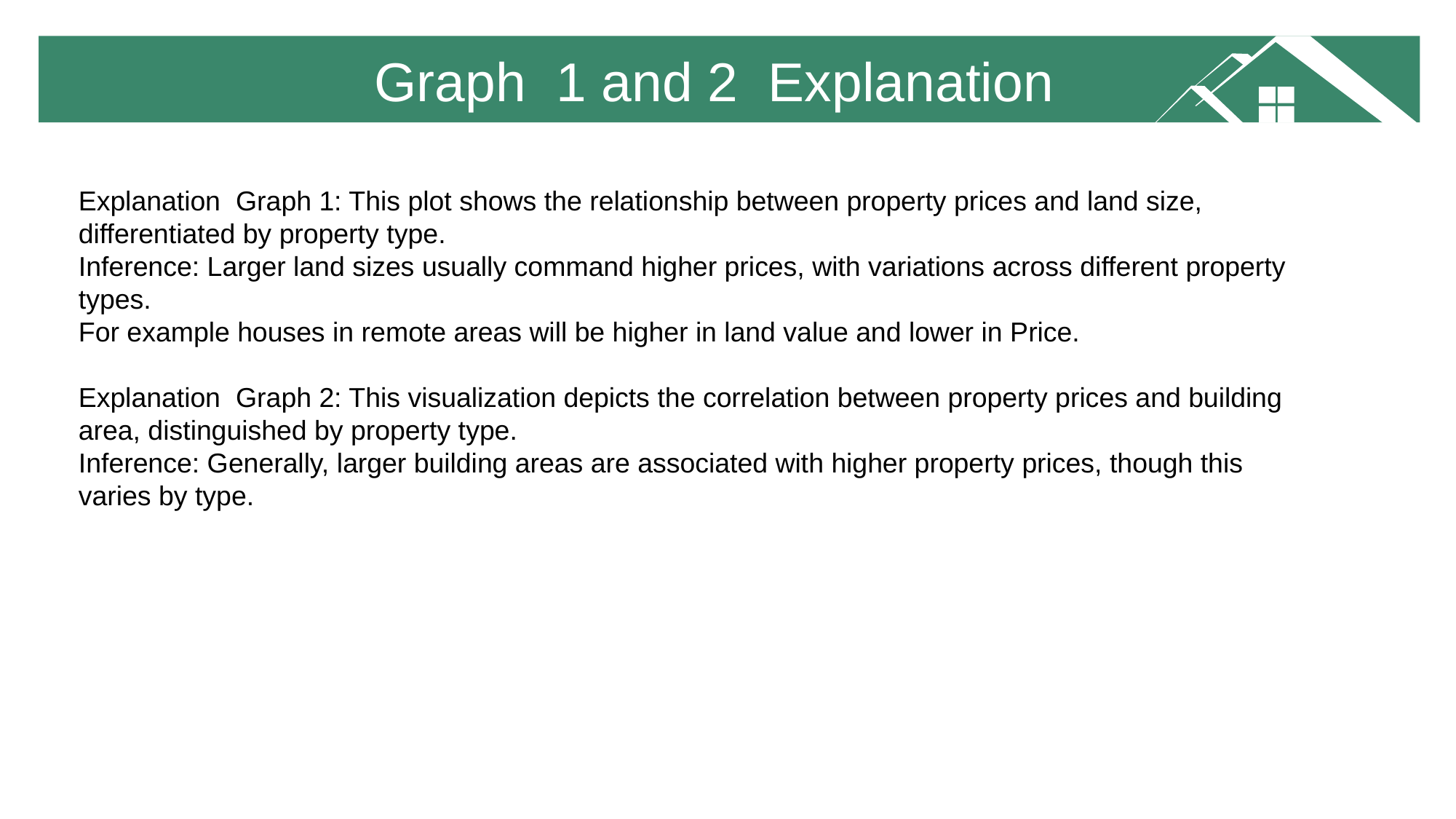

Graph  1 and 2  Explanation
Explanation  Graph 1: This plot shows the relationship between property prices and land size, differentiated by property type.
Inference: Larger land sizes usually command higher prices, with variations across different property types.
For example houses in remote areas will be higher in land value and lower in Price.

Explanation  Graph 2: This visualization depicts the correlation between property prices and building area, distinguished by property type.
Inference: Generally, larger building areas are associated with higher property prices, though this varies by type.